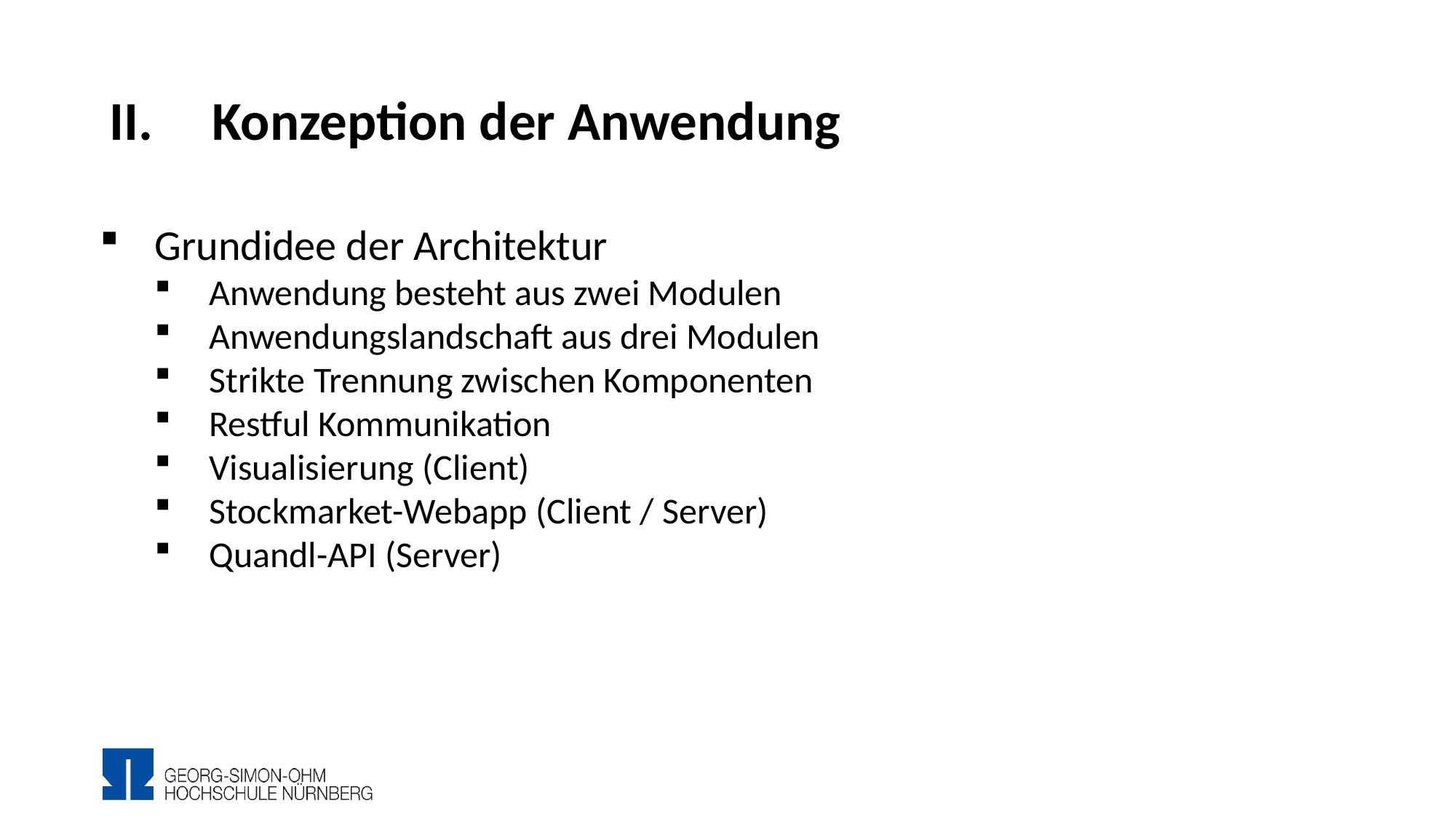

Konzeption der Anwendung
Grundidee der Architektur
Anwendung besteht aus zwei Modulen
Anwendungslandschaft aus drei Modulen
Strikte Trennung zwischen Komponenten
Restful Kommunikation
Visualisierung (Client)
Stockmarket-Webapp (Client / Server)
Quandl-API (Server)